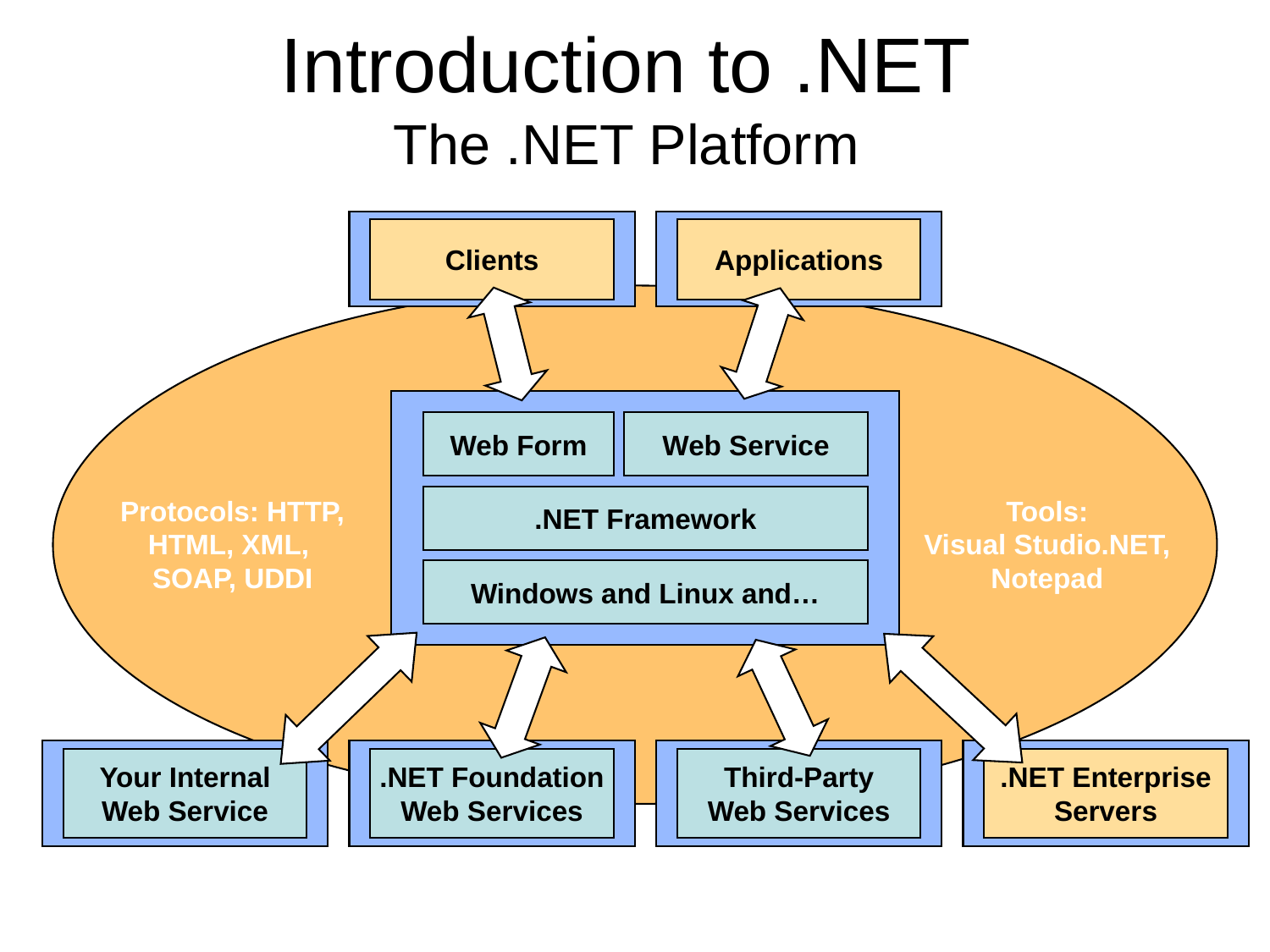

Introduction to .NET
The .NET Platform

Clients
Applications

Web Form
Web Service
Protocols: HTTP,
HTML, XML,
SOAP, UDDI
.NET Framework
Tools:
Visual Studio.NET,
Notepad
Windows and Linux and…

Your Internal
Web Service
.NET Foundation
Web Services
Third-Party
Web Services
.NET Enterprise
Servers